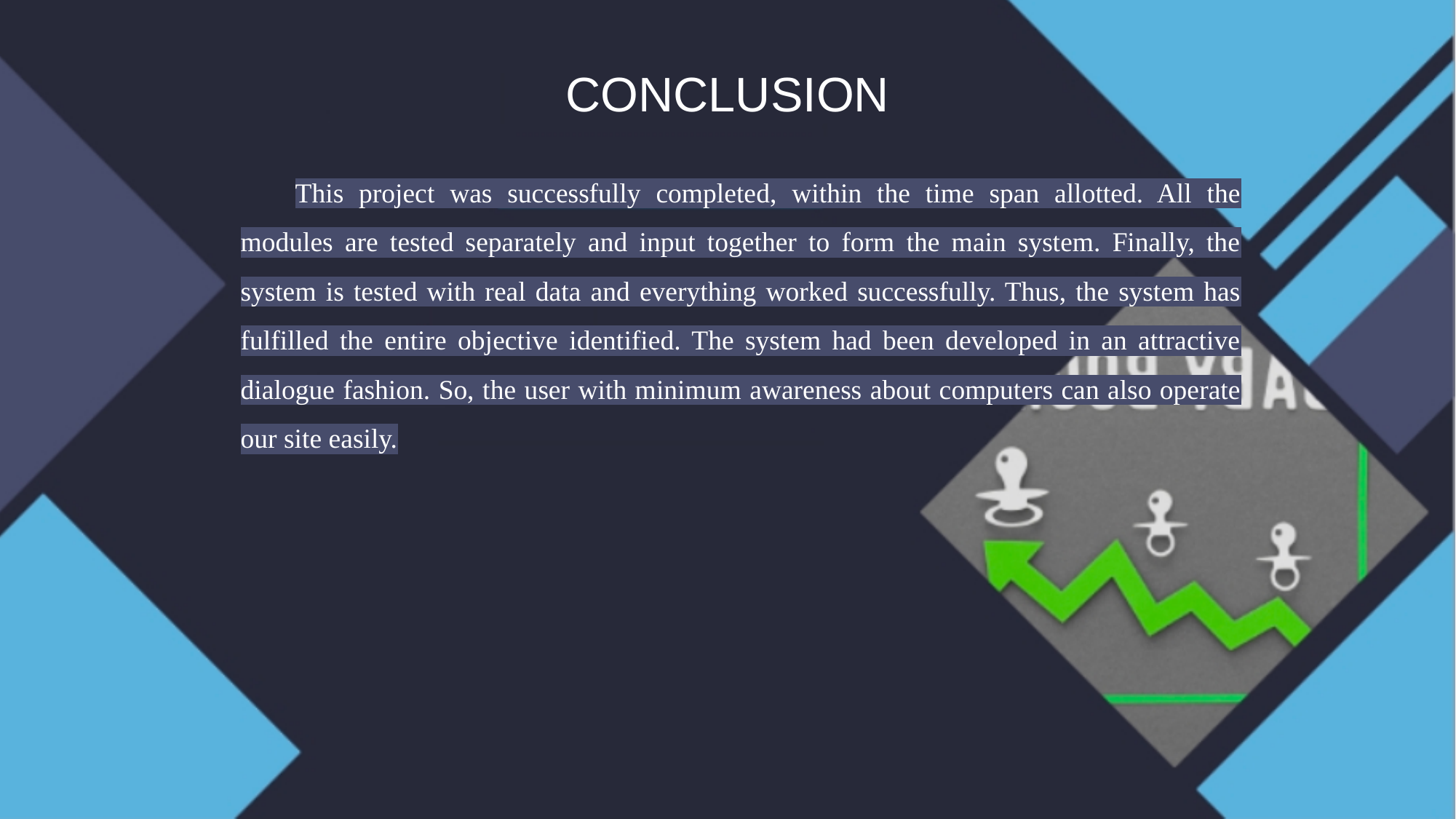

CONCLUSION
This project was successfully completed, within the time span allotted. All the modules are tested separately and input together to form the main system. Finally, the system is tested with real data and everything worked successfully. Thus, the system has fulfilled the entire objective identified. The system had been developed in an attractive dialogue fashion. So, the user with minimum awareness about computers can also operate our site easily.